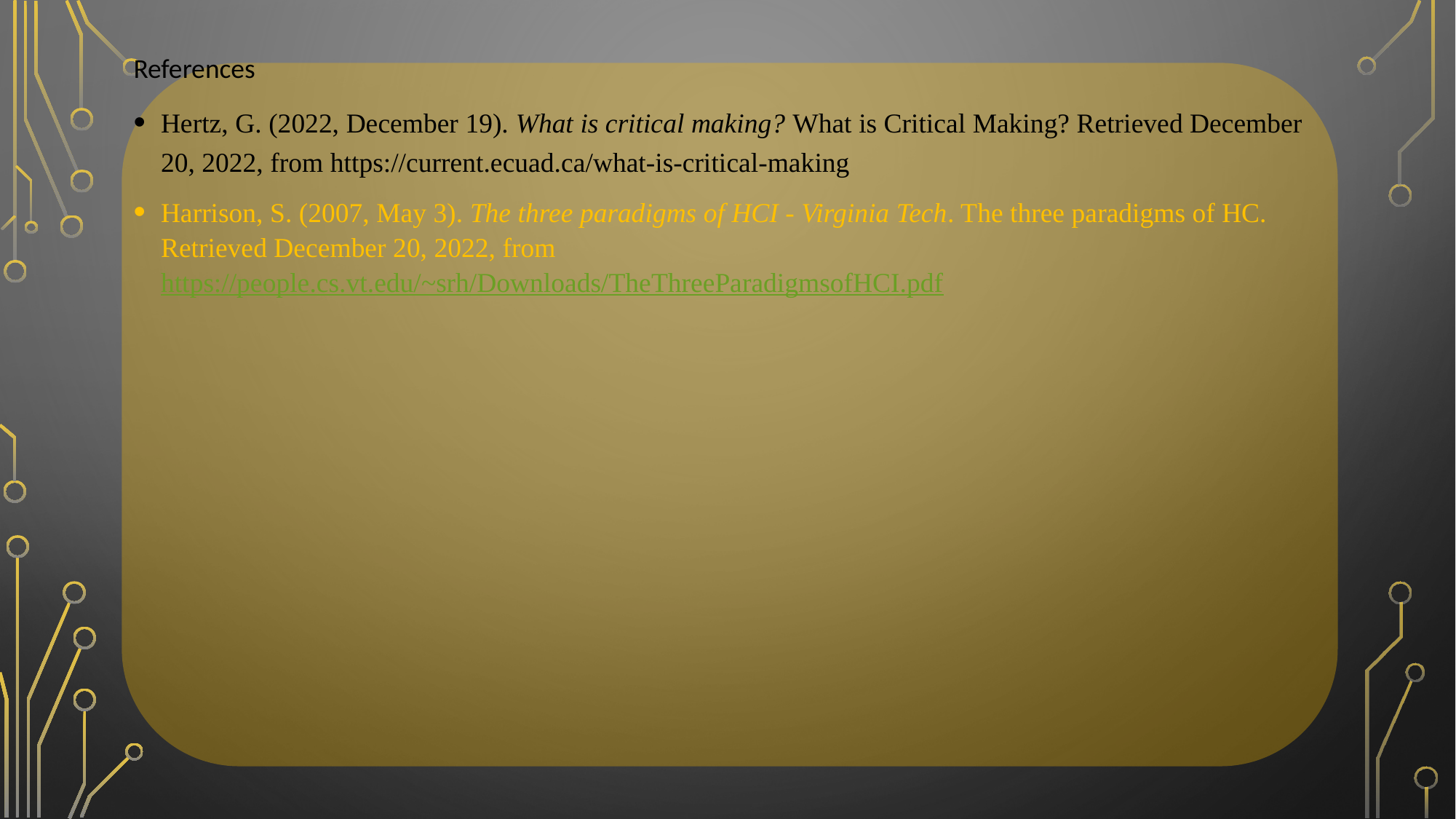

#
References
Hertz, G. (2022, December 19). What is critical making? What is Critical Making? Retrieved December 20, 2022, from https://current.ecuad.ca/what-is-critical-making
Harrison, S. (2007, May 3). The three paradigms of HCI - Virginia Tech. The three paradigms of HC. Retrieved December 20, 2022, from https://people.cs.vt.edu/~srh/Downloads/TheThreeParadigmsofHCI.pdf